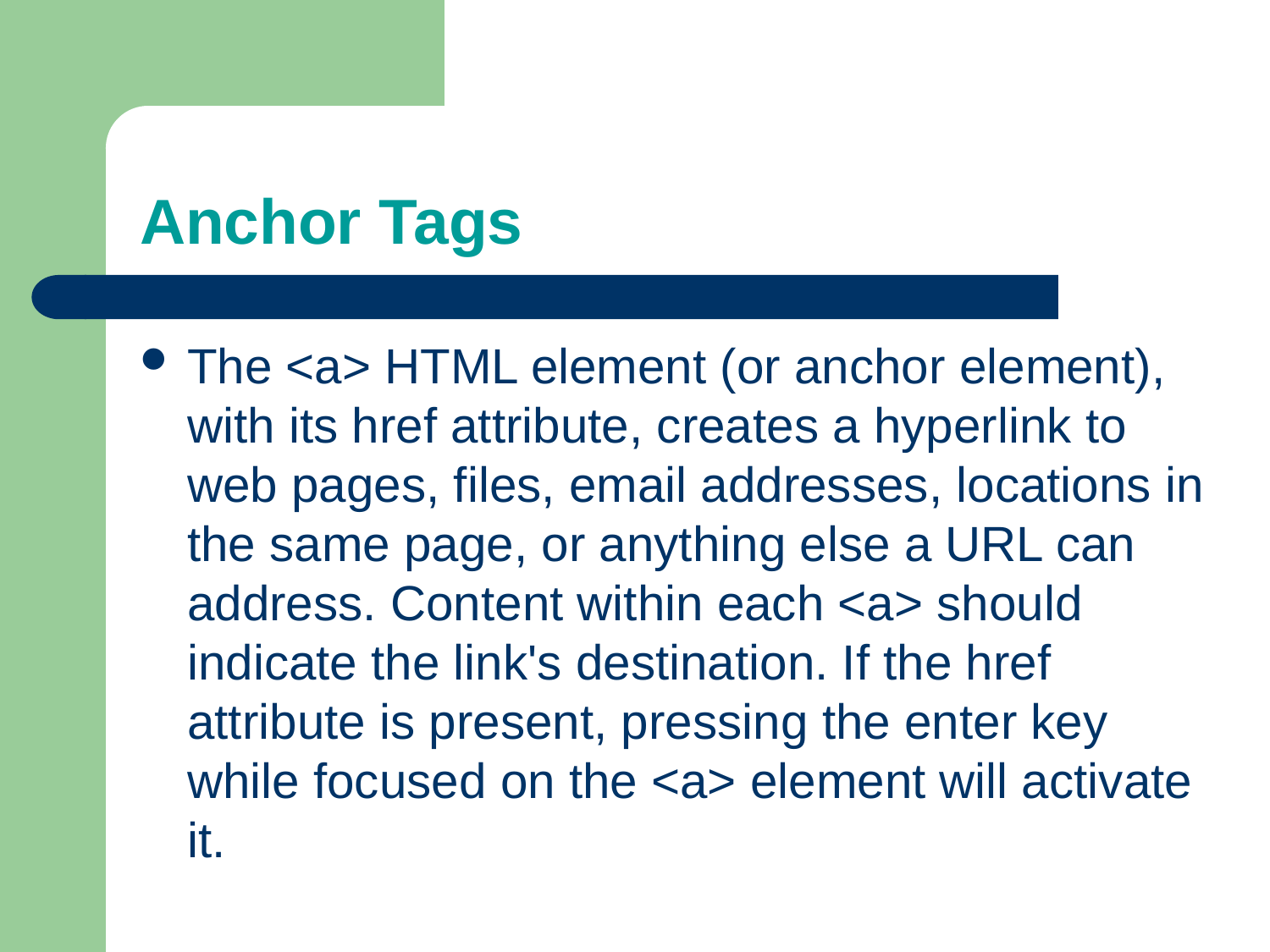

# Anchor Tags
The <a> HTML element (or anchor element), with its href attribute, creates a hyperlink to web pages, files, email addresses, locations in the same page, or anything else a URL can address. Content within each <a> should indicate the link's destination. If the href attribute is present, pressing the enter key while focused on the <a> element will activate it.